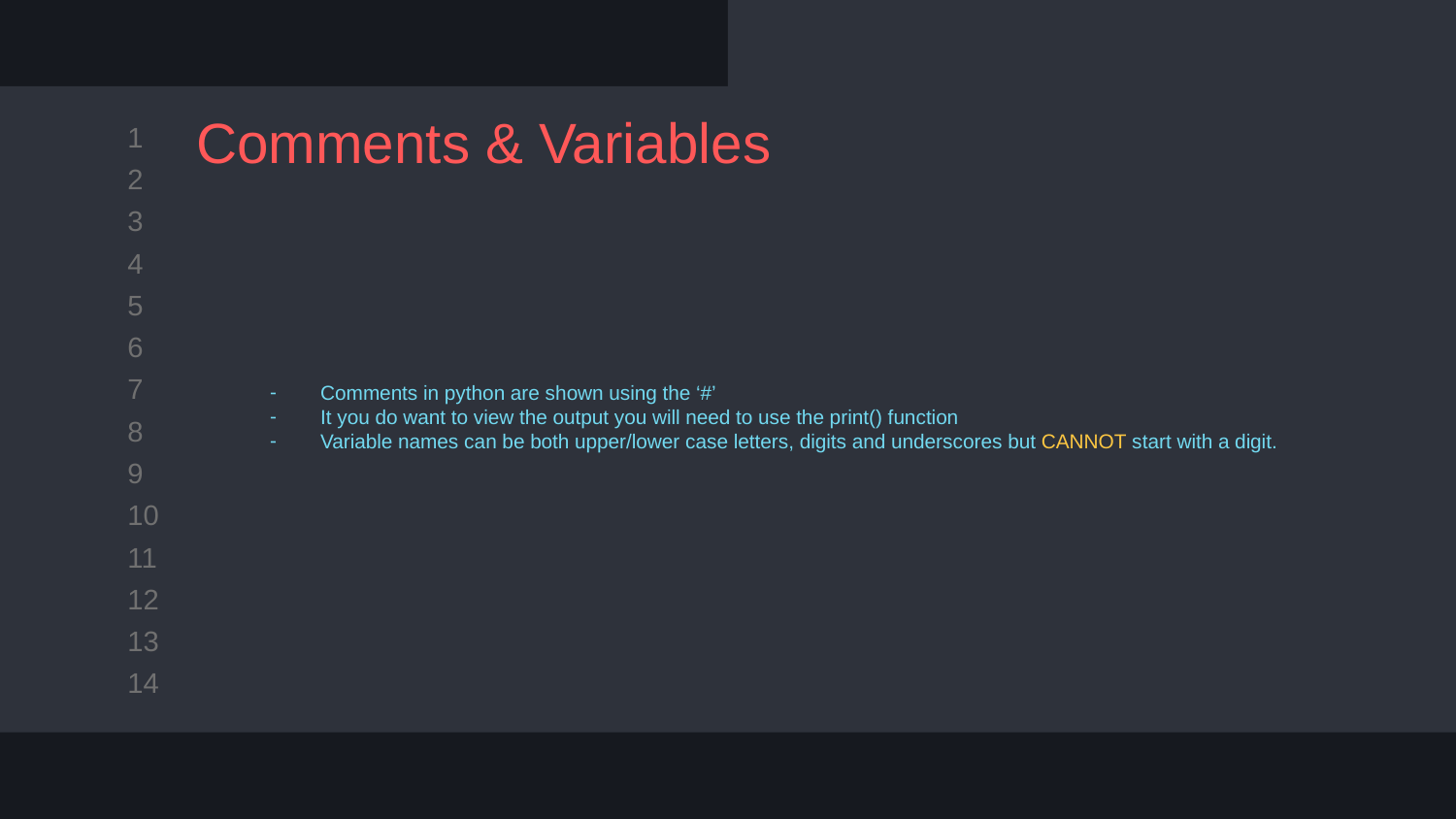

# Comments & Variables
Comments in python are shown using the ‘#’
It you do want to view the output you will need to use the print() function
Variable names can be both upper/lower case letters, digits and underscores but CANNOT start with a digit.